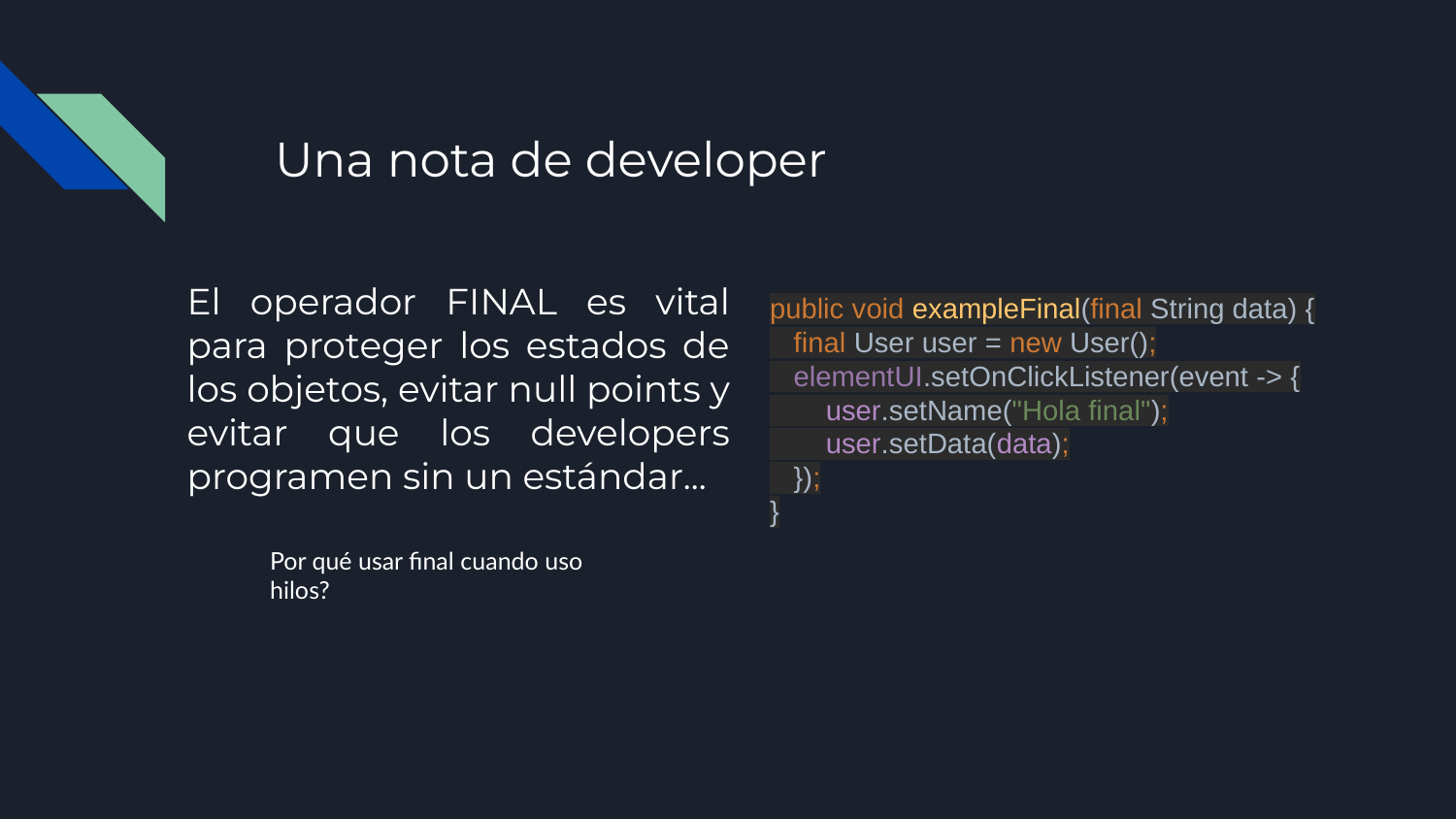

Una nota de developer
# El operador FINAL es vital para proteger los estados de los objetos, evitar null points y evitar que los developers programen sin un estándar...
public void exampleFinal(final String data) {
   final User user = new User();
   elementUI.setOnClickListener(event -> {
       user.setName("Hola final");
       user.setData(data);
   });
}
Por qué usar final cuando uso hilos?